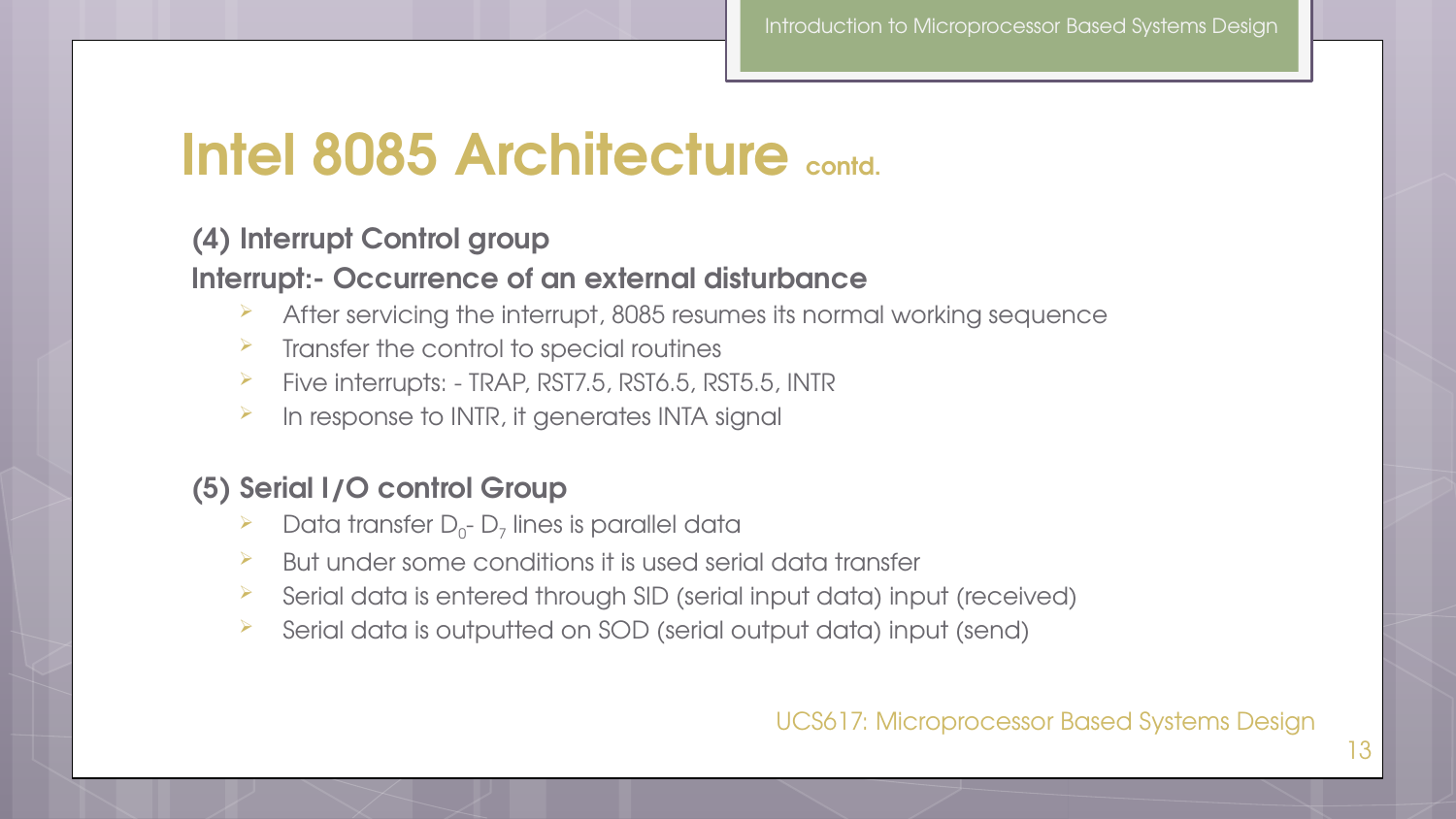

Introduction to Microprocessor Based Systems Design
# Intel 8085 Architecture contd.
(4) Interrupt Control group
Interrupt:- Occurrence of an external disturbance
After servicing the interrupt, 8085 resumes its normal working sequence
Transfer the control to special routines
Five interrupts: - TRAP, RST7.5, RST6.5, RST5.5, INTR
In response to INTR, it generates INTA signal

(5) Serial I/O control Group
Data transfer D0- D7 lines is parallel data
But under some conditions it is used serial data transfer
Serial data is entered through SID (serial input data) input (received)
Serial data is outputted on SOD (serial output data) input (send)
UCS617: Microprocessor Based Systems Design
13